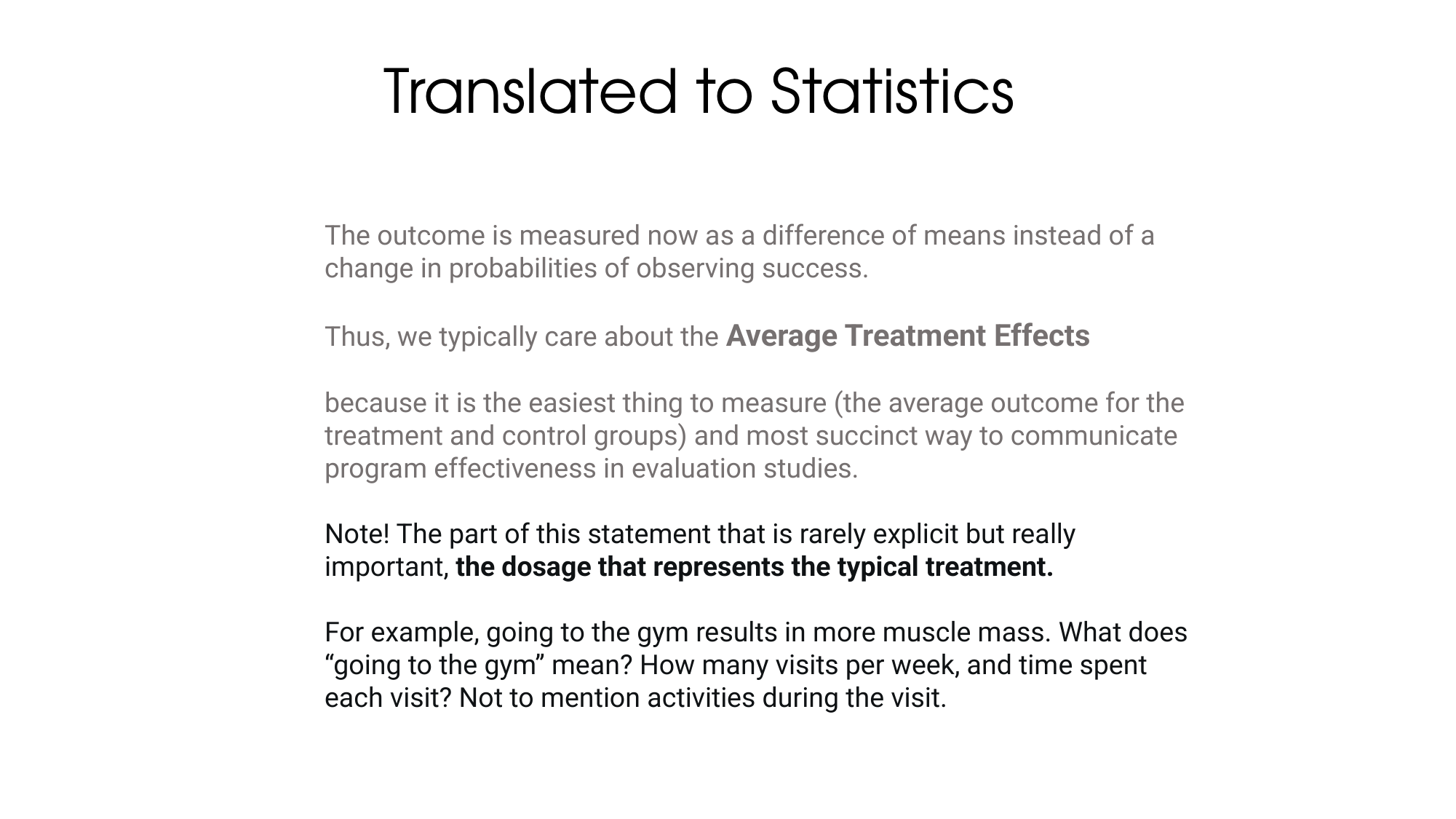

Translated to Statistics
The outcome is measured now as a difference of means instead of a change in probabilities of observing success.

Thus, we typically care about the Average Treatment Effects 
because it is the easiest thing to measure (the average outcome for the treatment and control groups) and most succinct way to communicate program effectiveness in evaluation studies.

Note! The part of this statement that is rarely explicit but really important, the dosage that represents the typical treatment.

For example, going to the gym results in more muscle mass. What does “going to the gym” mean? How many visits per week, and time spent each visit? Not to mention activities during the visit.